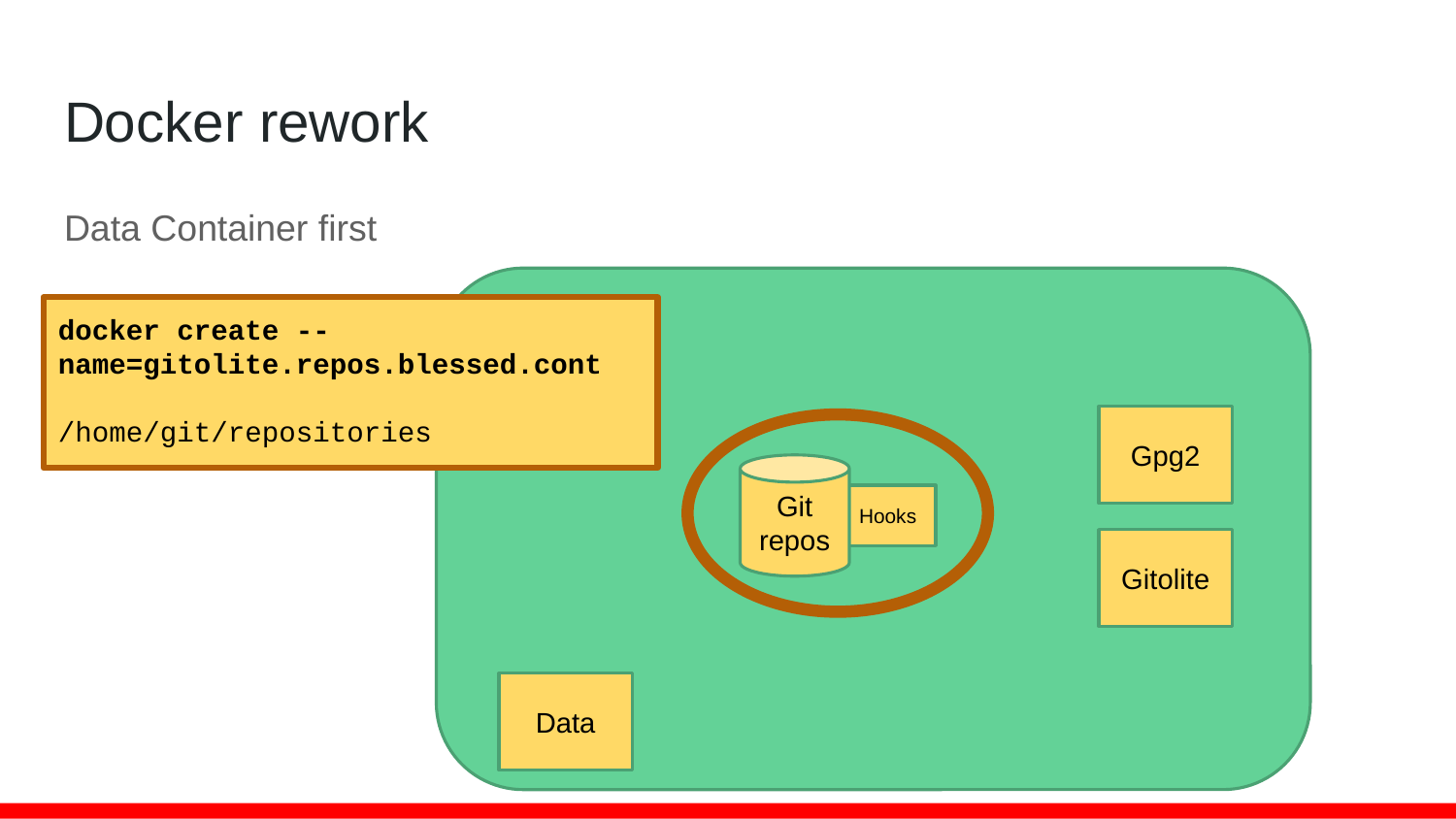

# Docker rework
Data Container first

docker create --name=gitolite.repos.blessed.cont
/home/git/repositories
Gpg2

Git
repos
Hooks
Gitolite
Data